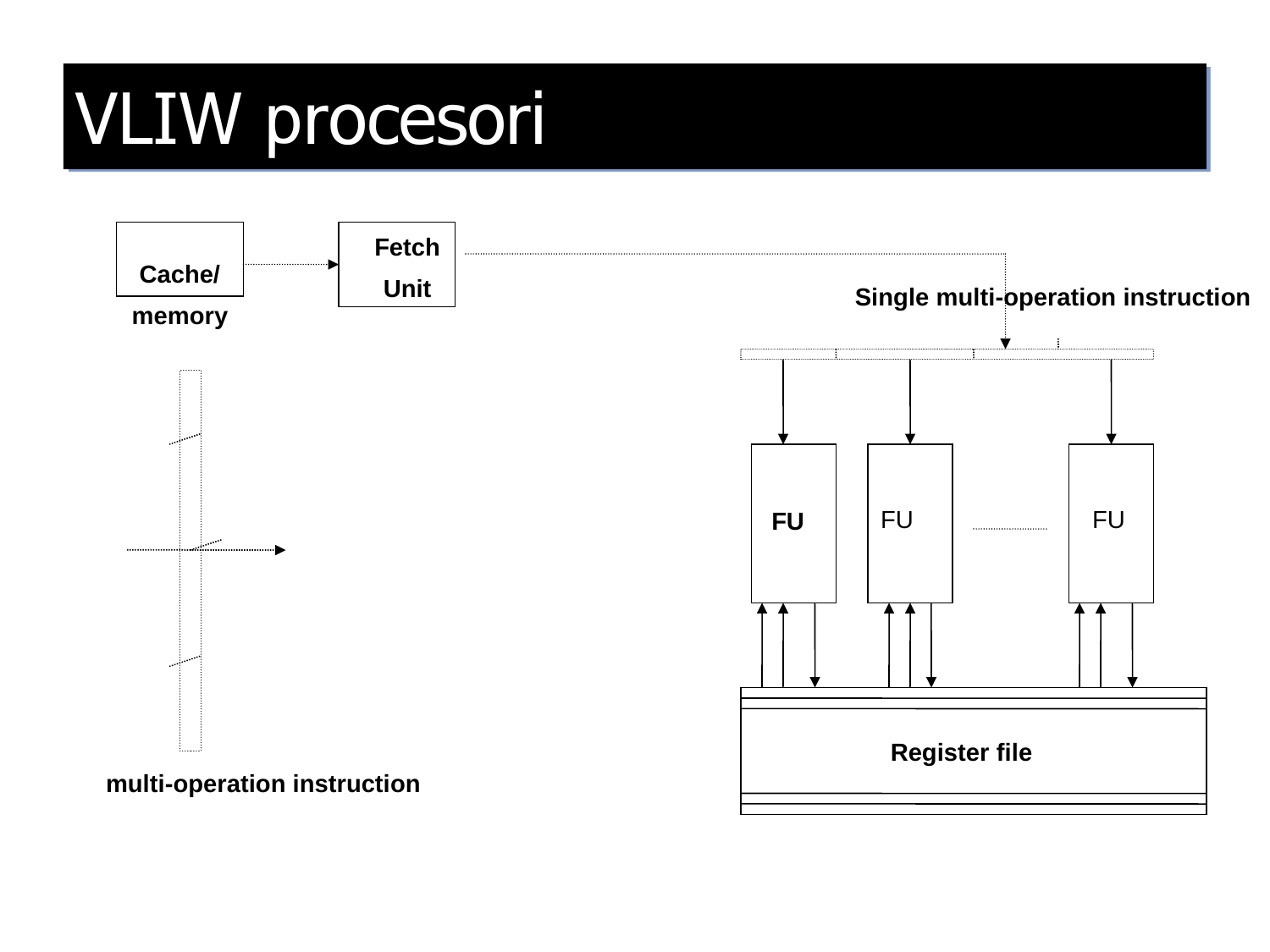

VLIW procesori
Fetch
Unit

Cache/
memory

Single multi-operation instruction

FU
FU
FU

Register file
multi-operation instruction